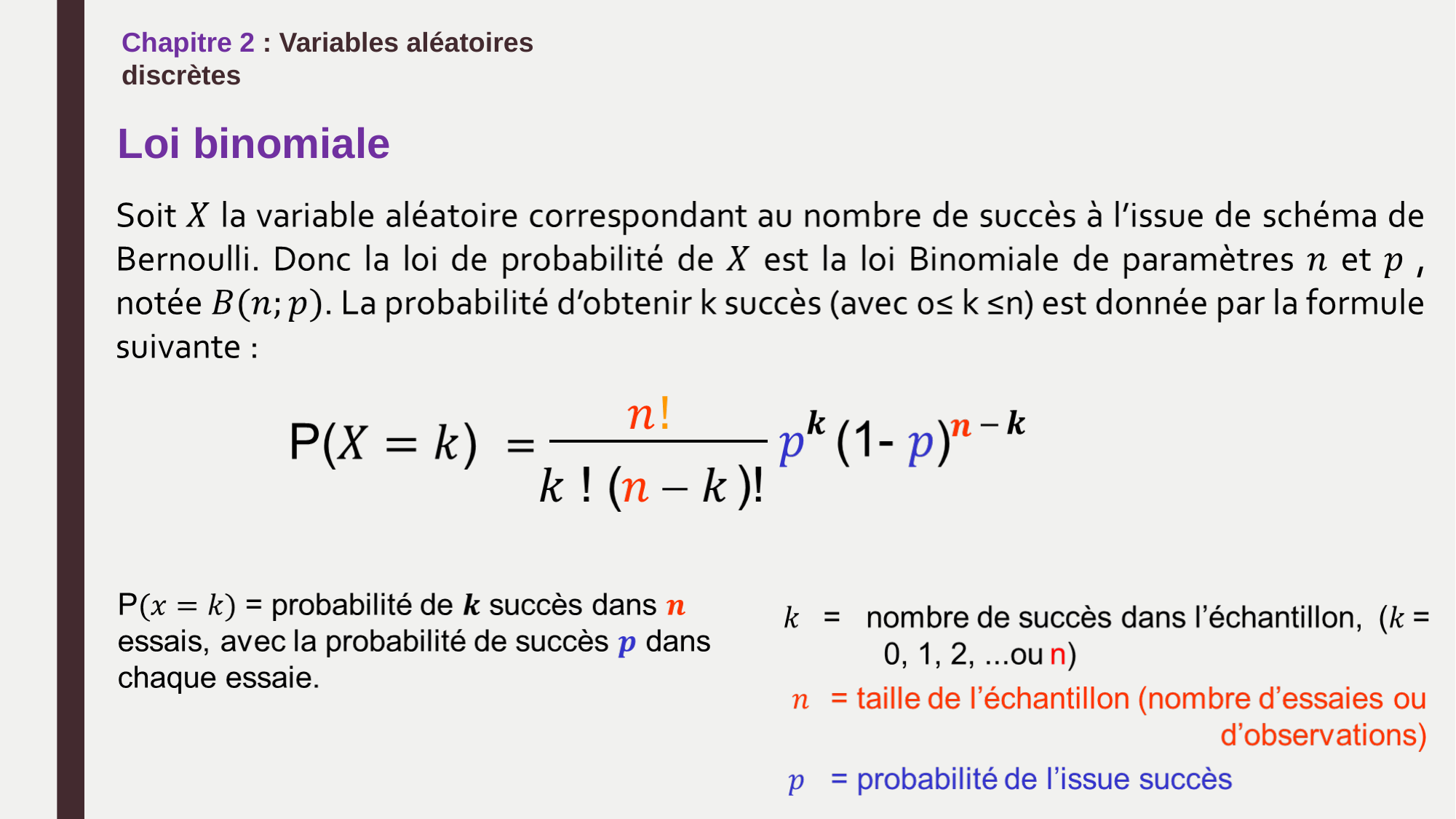

Chapitre 2 : Variables aléatoires discrètes
# Loi binomiale

Ch. 4-33